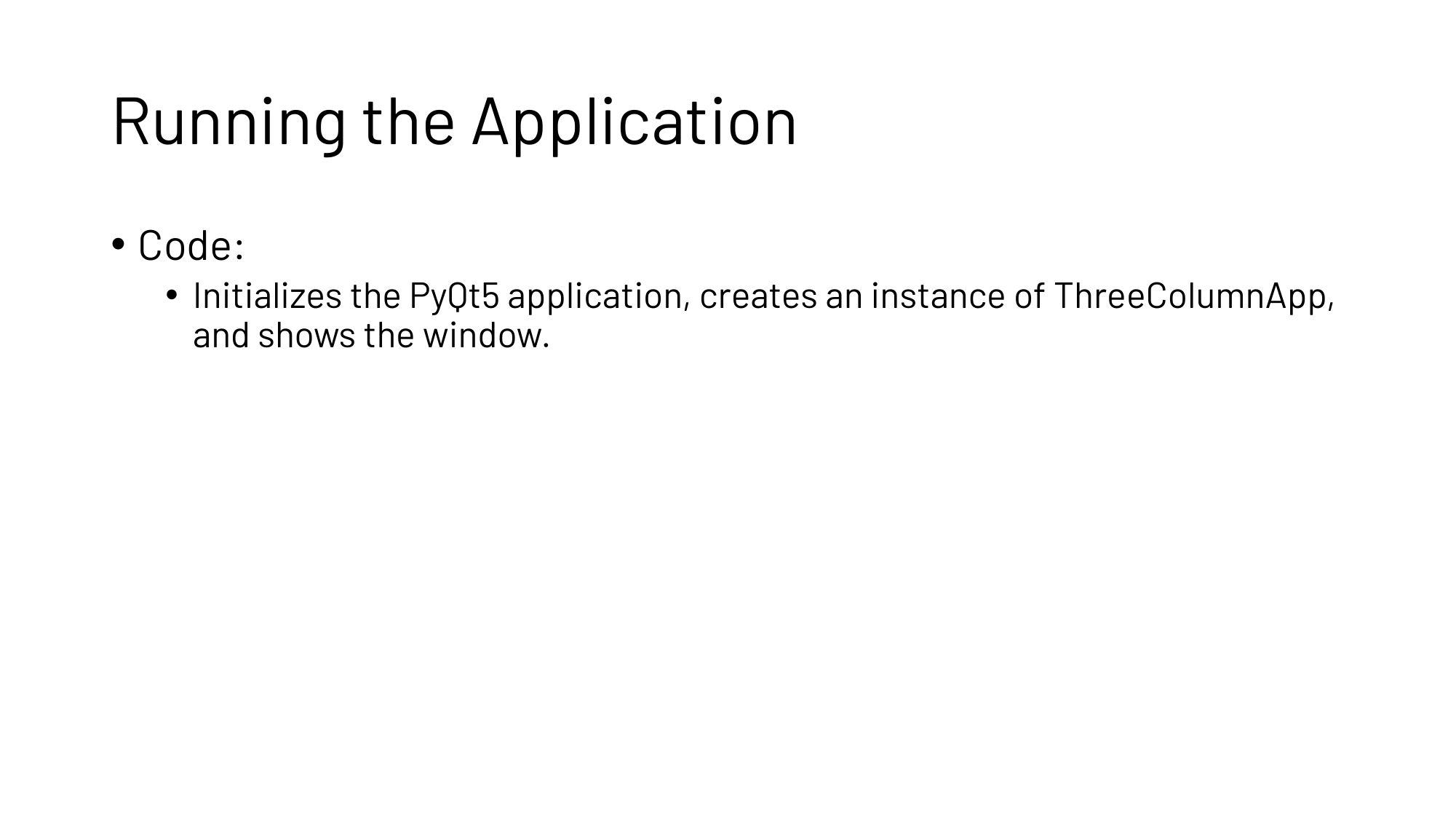

# Running the Application
Code:
Initializes the PyQt5 application, creates an instance of ThreeColumnApp, and shows the window.